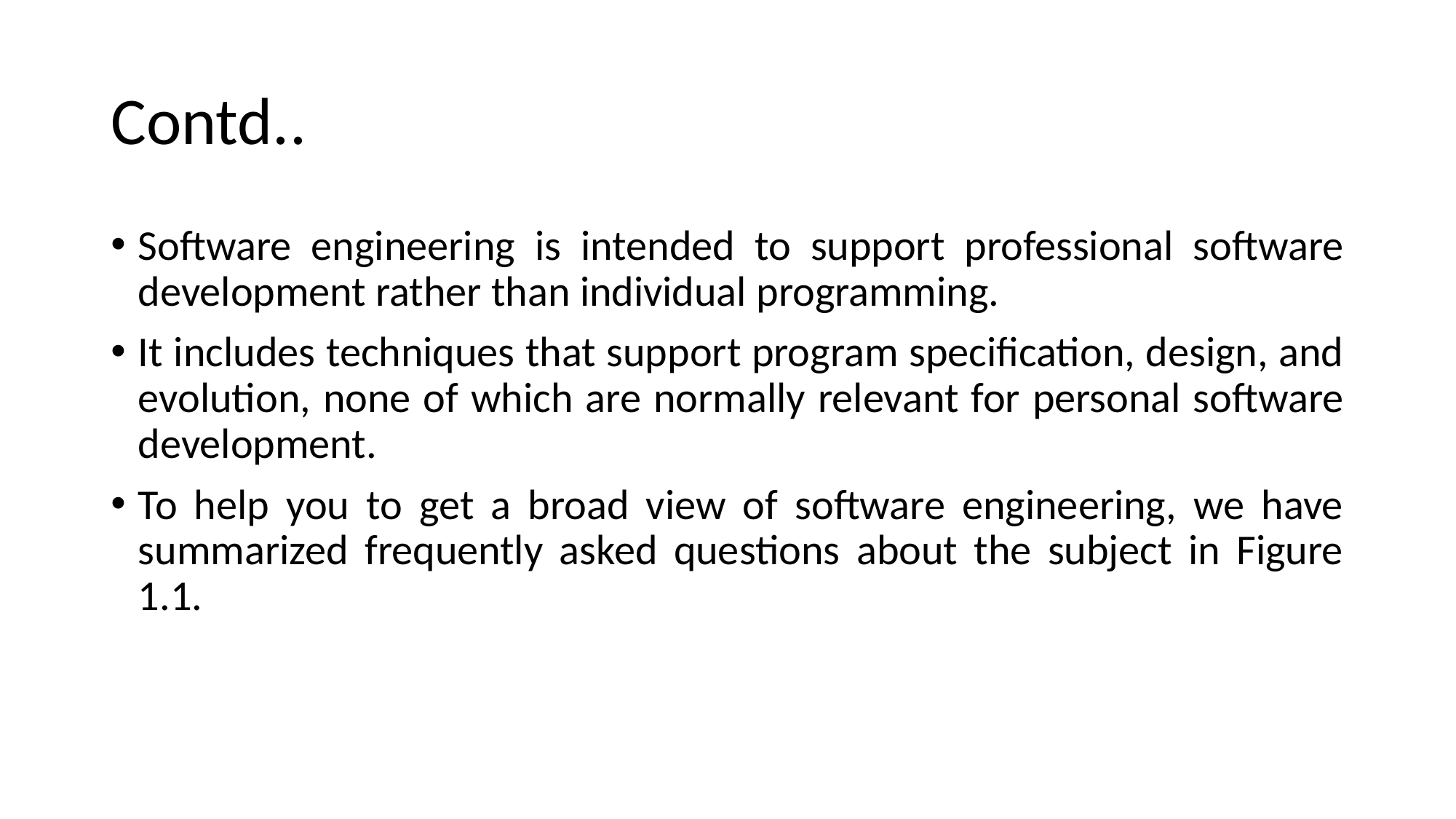

# Contd..
Software engineering is intended to support professional software development rather than individual programming.
It includes techniques that support program specification, design, and evolution, none of which are normally relevant for personal software development.
To help you to get a broad view of software engineering, we have summarized frequently asked questions about the subject in Figure 1.1.